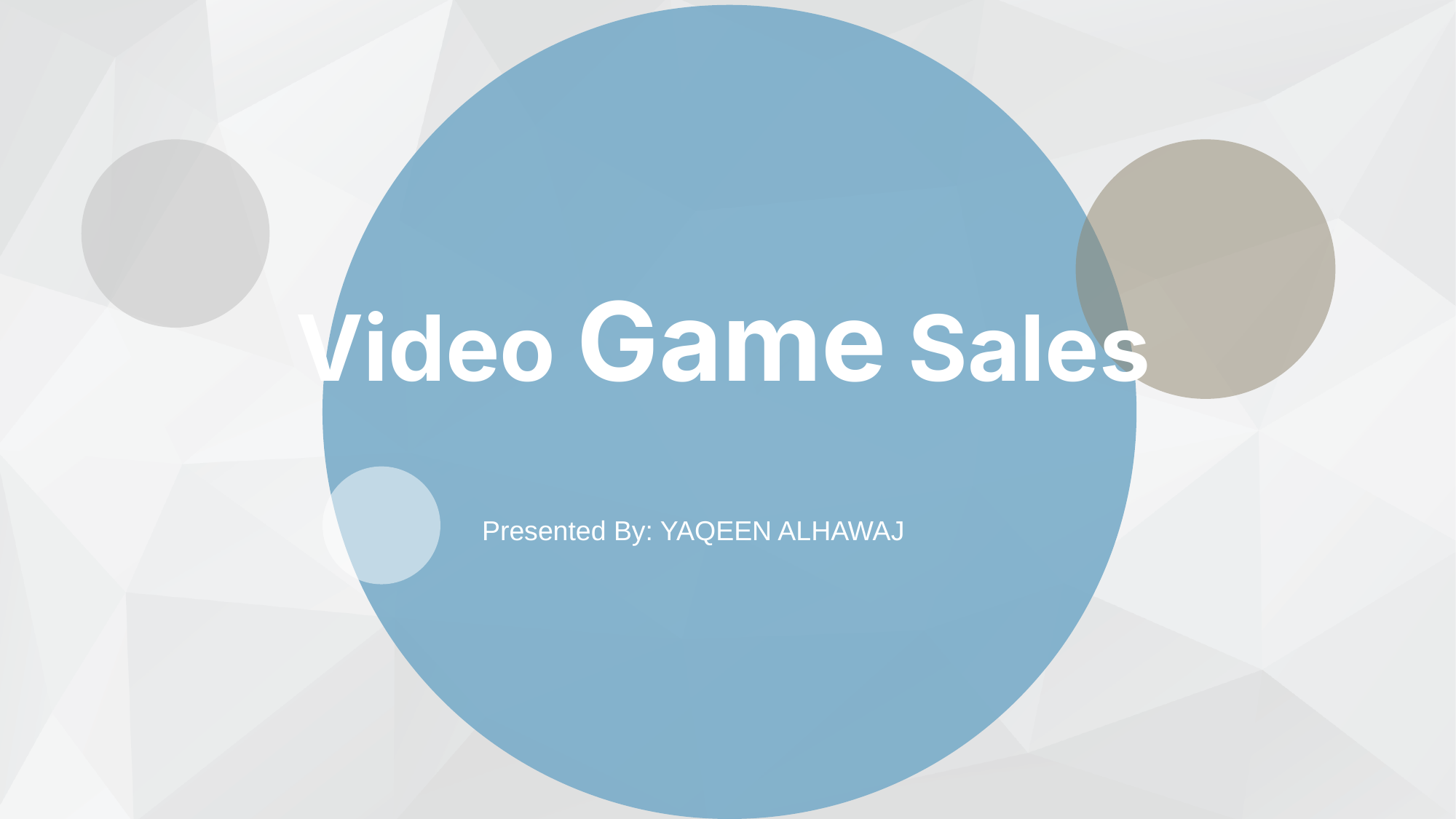

Video Game Sales

Presented By: YAQEEN ALHAWAJ